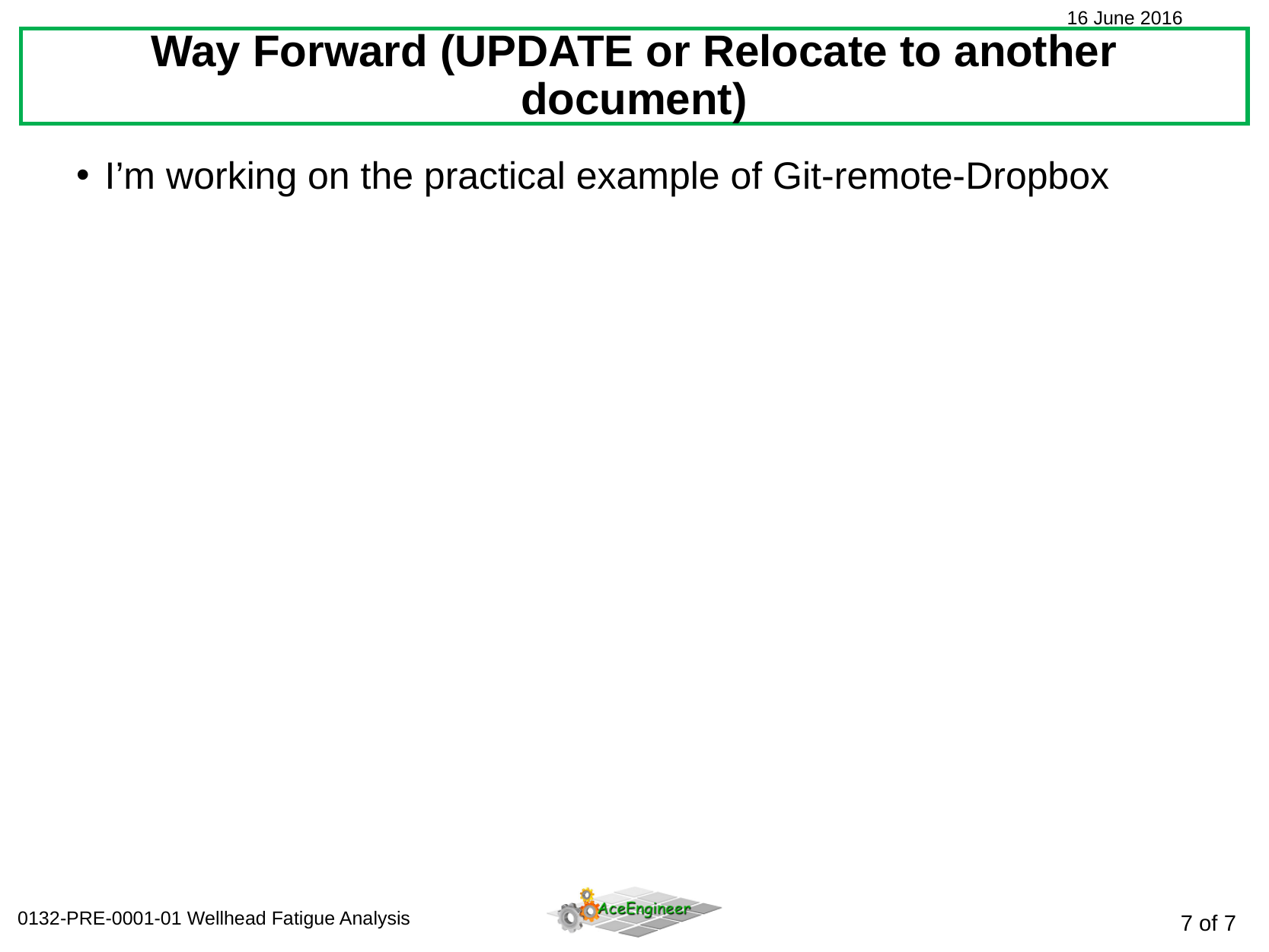

Way Forward (UPDATE or Relocate to another document)
I’m working on the practical example of Git-remote-Dropbox